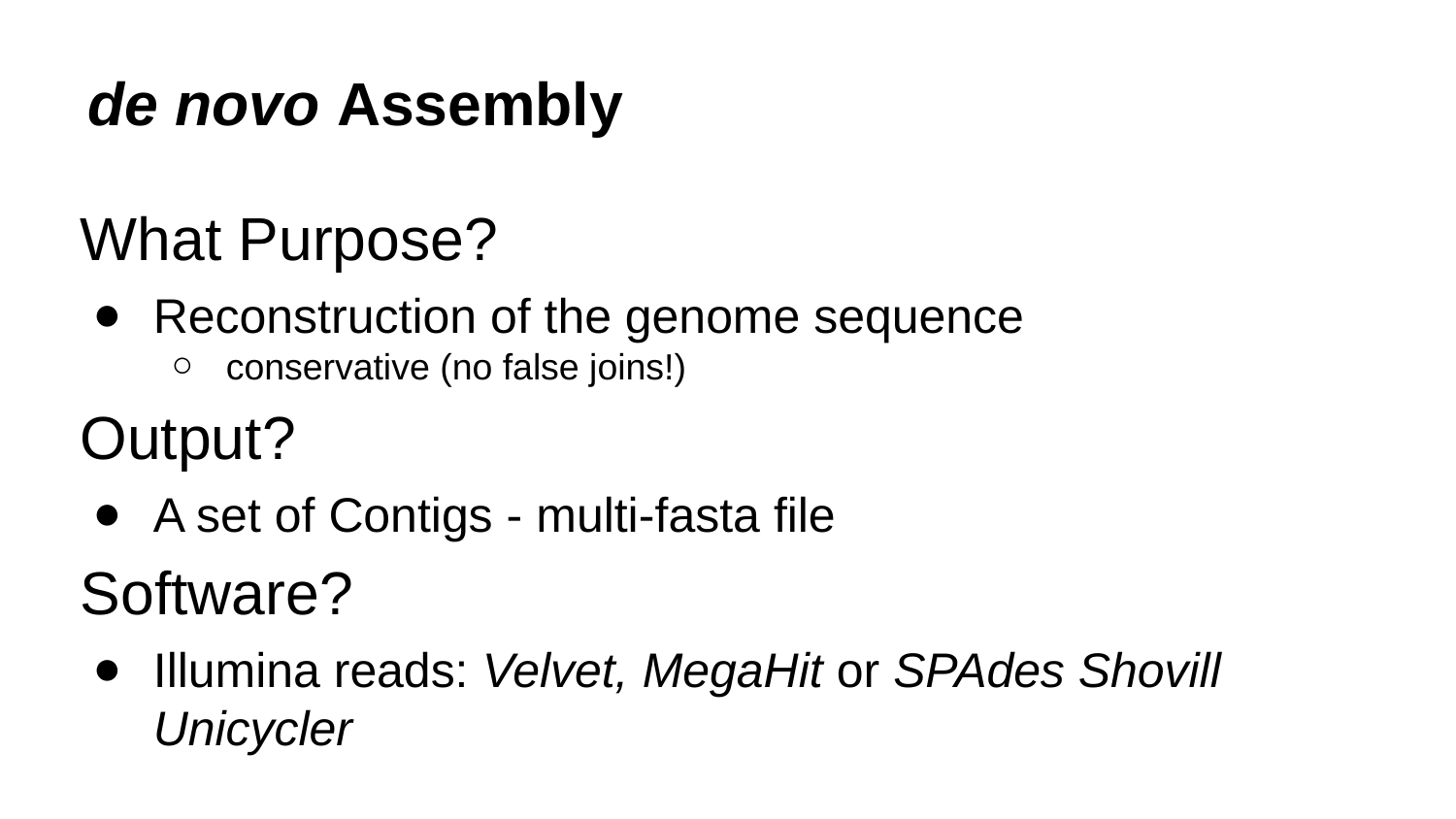

# de novo Assembly
What Purpose?
Reconstruction of the genome sequence
conservative (no false joins!)
Output?
A set of Contigs - multi-fasta file
Software?
Illumina reads: Velvet, MegaHit or SPAdes Shovill Unicycler